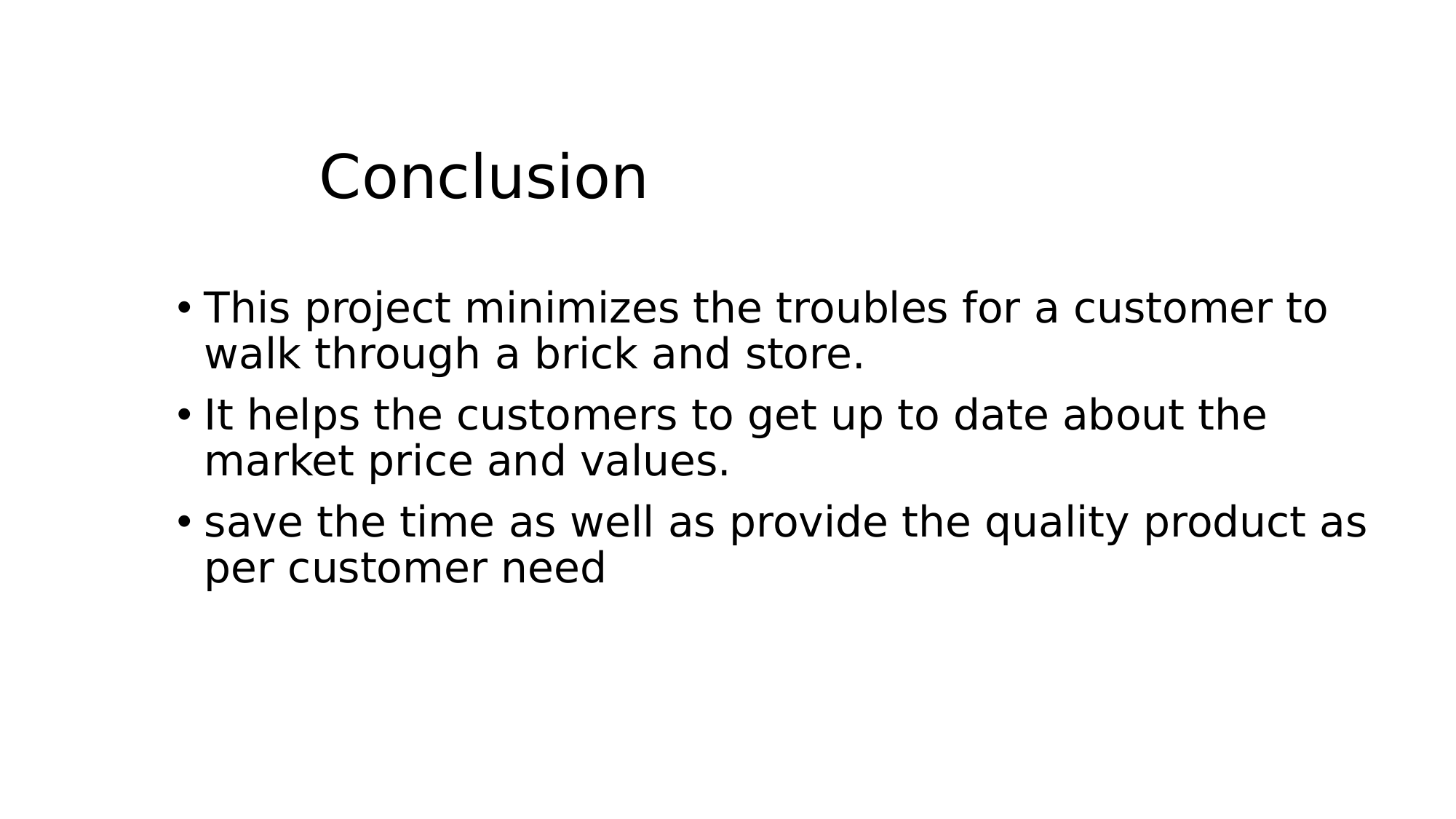

# Conclusion

This project minimizes the troubles for a customer to walk through a brick and store.
It helps the customers to get up to date about the market price and values.
save the time as well as provide the quality product as per customer need